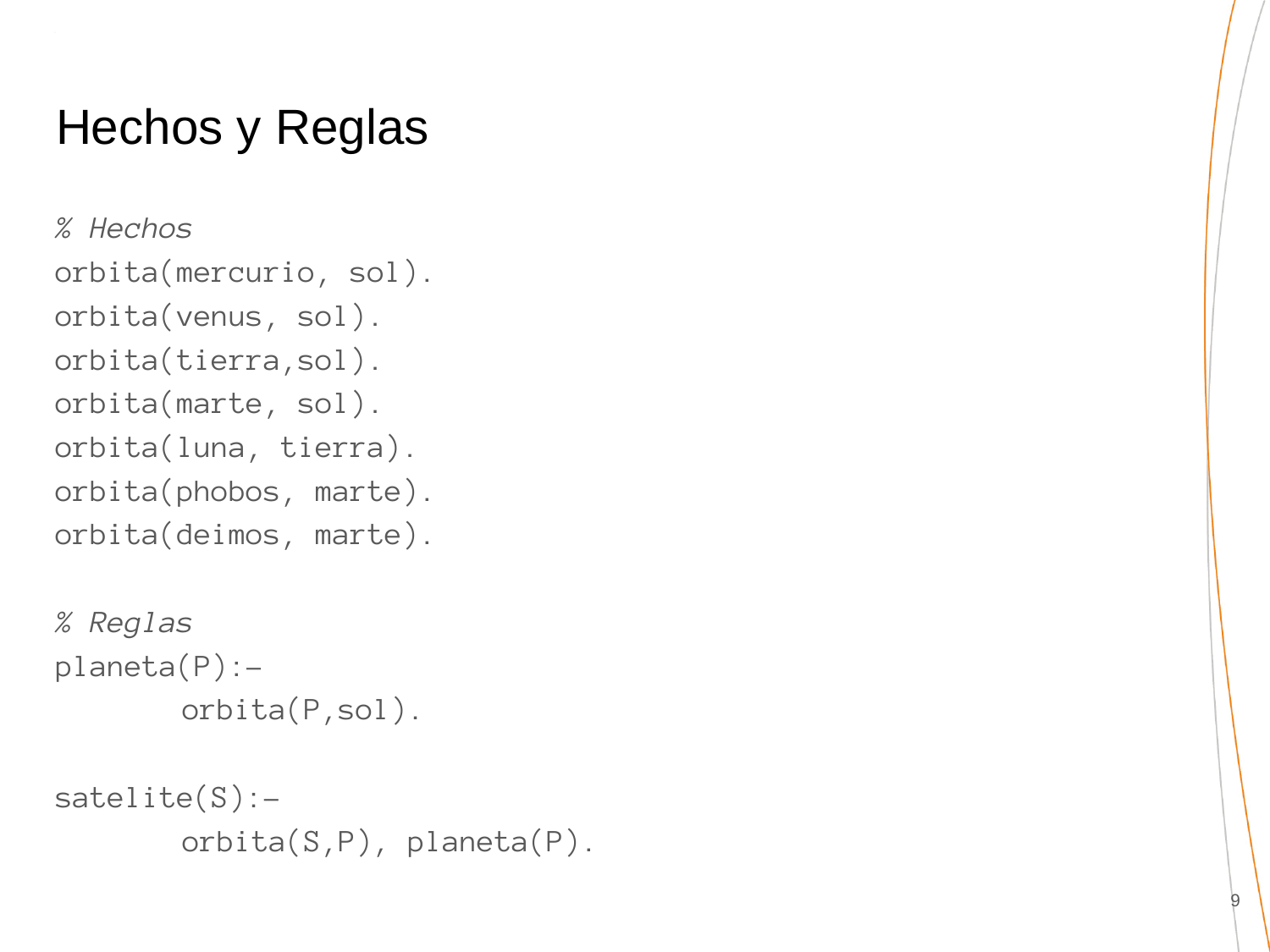

# Hechos y Reglas
% Hechos
orbita(mercurio, sol).
orbita(venus, sol).
orbita(tierra,sol).
orbita(marte, sol).
orbita(luna, tierra).
orbita(phobos, marte).
orbita(deimos, marte).
% Reglas
planeta(P):-
	orbita(P,sol).
satelite(S):-
	orbita(S,P), planeta(P).
9